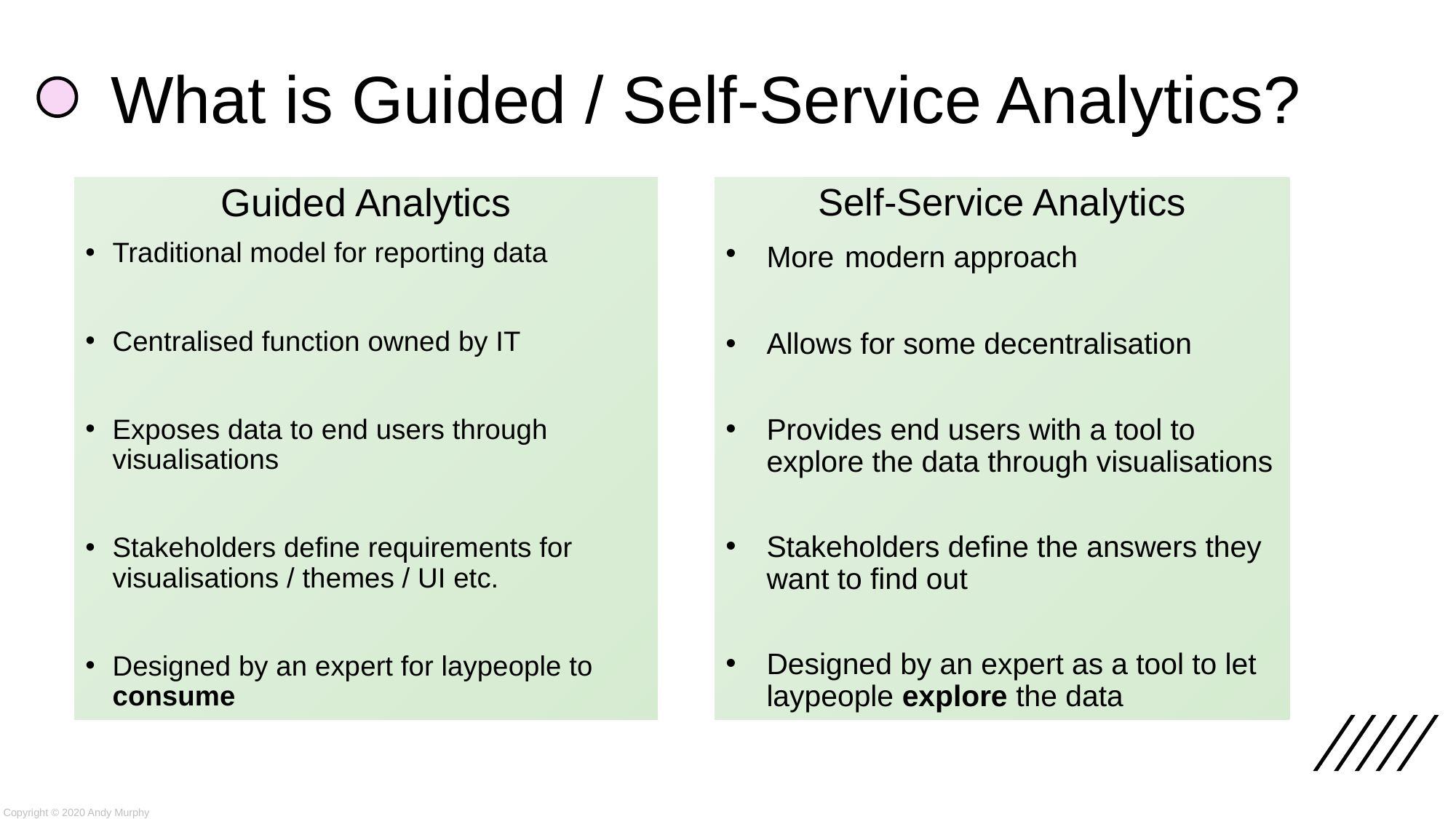

# What is Guided / Self-Service Analytics?
Guided Analytics
Traditional model for reporting data

Centralised function owned by IT

Exposes data to end users through visualisations

Stakeholders define requirements for visualisations / themes / UI etc.

Designed by an expert for laypeople to consume
Self-Service Analytics
More modern approach

Allows for some decentralisation

Provides end users with a tool to explore the data through visualisations

Stakeholders define the answers they want to find out

Designed by an expert as a tool to let laypeople explore the data